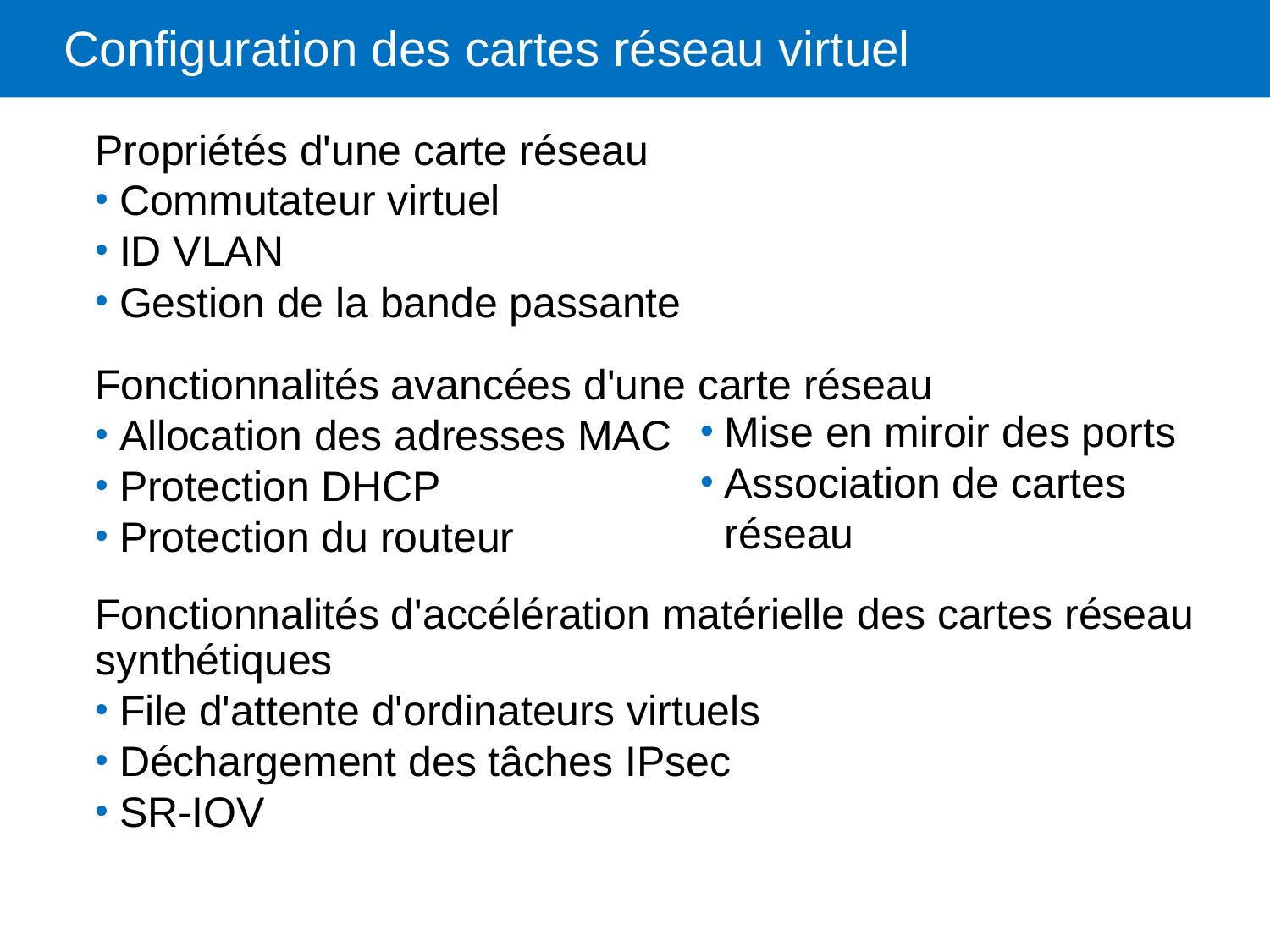

# Configuration des cartes réseau virtuel
Propriétés d'une carte réseau
Commutateur virtuel
ID VLAN
Gestion de la bande passante
Fonctionnalités avancées d'une carte réseau
Allocation des adresses MAC
Protection DHCP
Protection du routeur
Fonctionnalités d'accélération matérielle des cartes réseau synthétiques
File d'attente d'ordinateurs virtuels
Déchargement des tâches IPsec
SR-IOV

Mise en miroir des ports
Association de cartes réseau